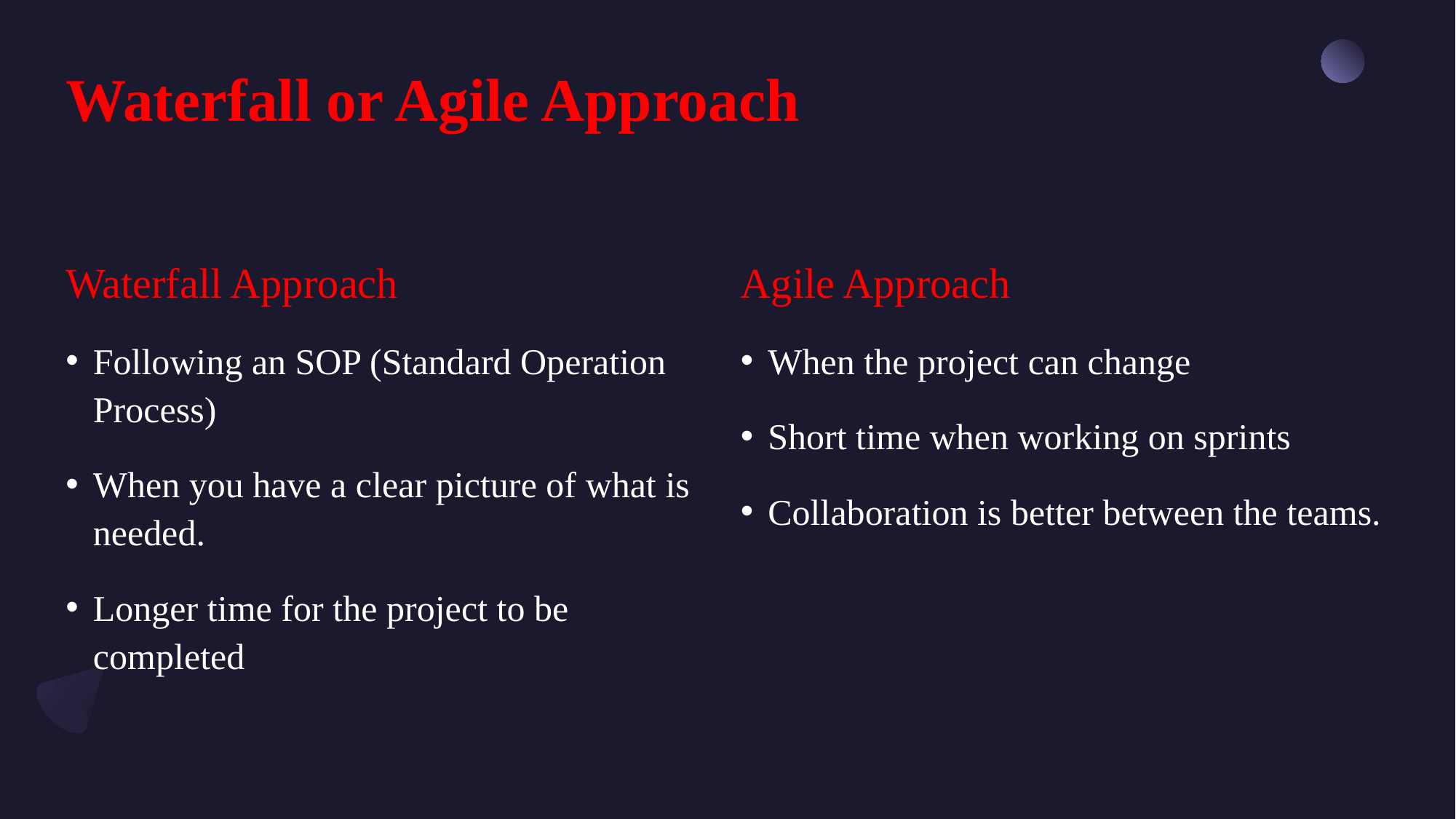

# Waterfall or Agile Approach
Waterfall Approach
Following an SOP (Standard Operation Process)
When you have a clear picture of what is needed.
Longer time for the project to be completed
Agile Approach
When the project can change
Short time when working on sprints
Collaboration is better between the teams.